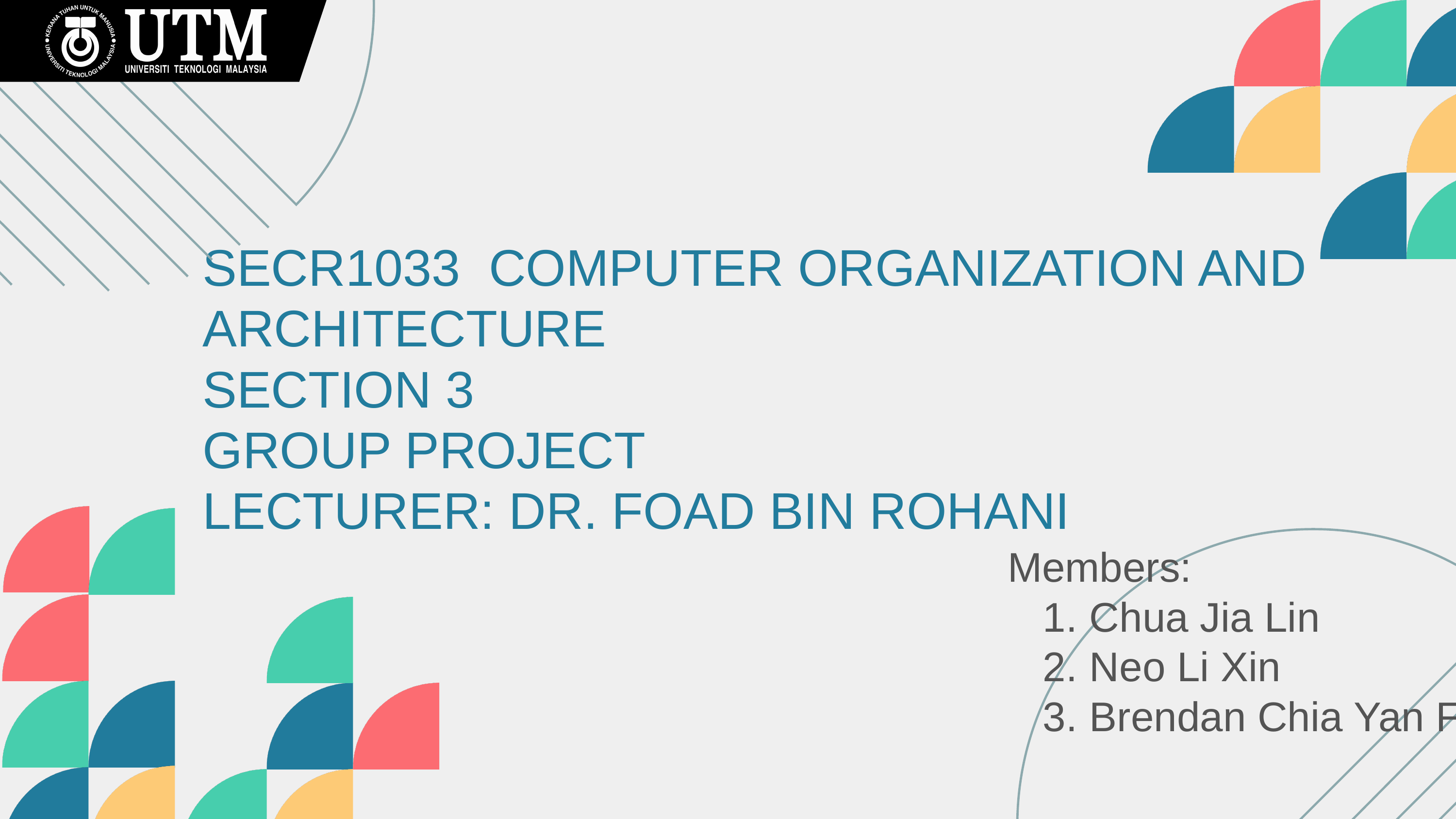

SECR1033  COMPUTER ORGANIZATION AND ARCHITECTURE
SECTION 3
GROUP PROJECT
LECTURER: DR. FOAD BIN ROHANI

Members:
 Chua Jia Lin
 Neo Li Xin
 Brendan Chia Yan Fei